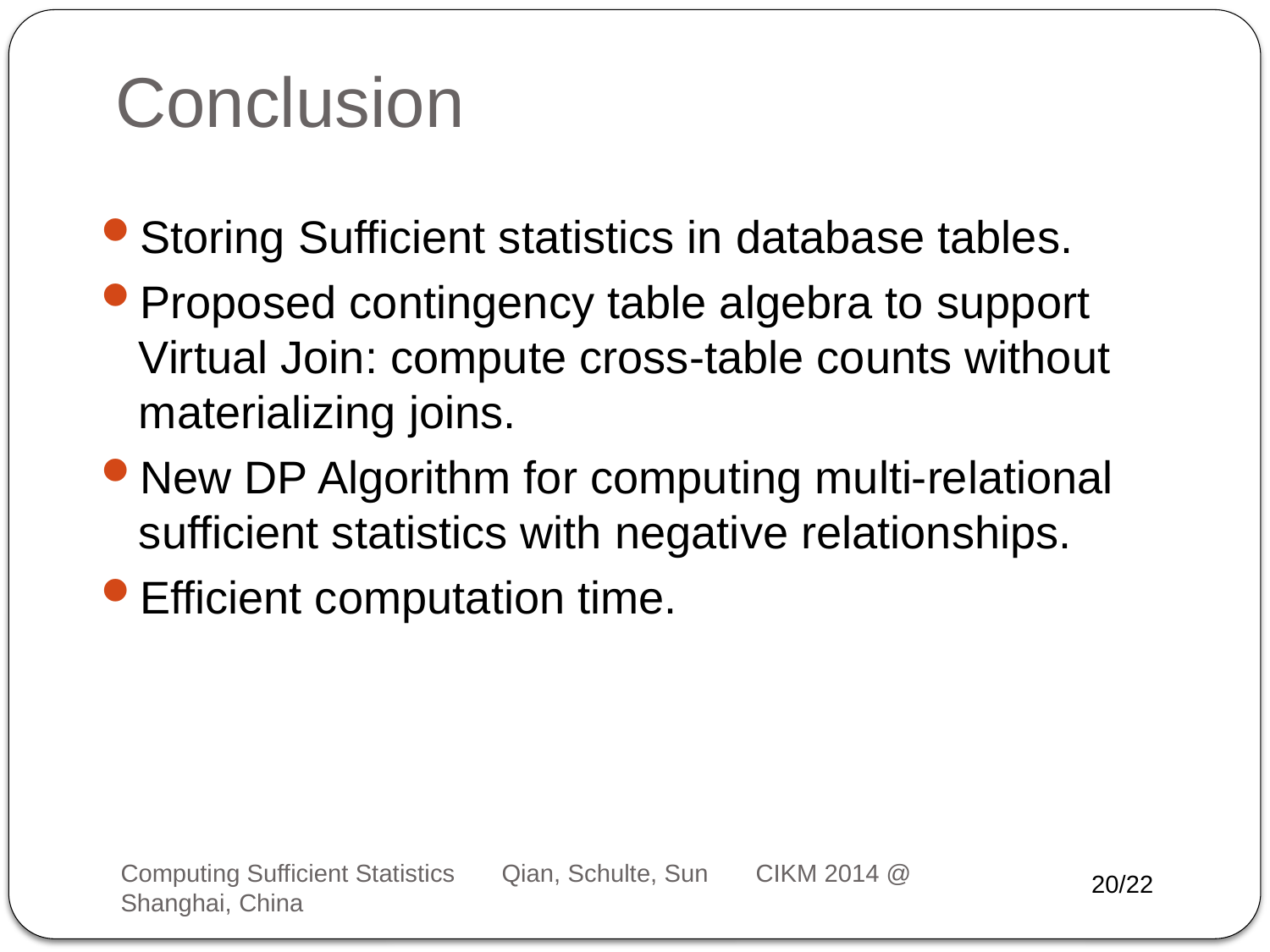

# Conclusion
Storing Sufficient statistics in database tables.
Proposed contingency table algebra to support Virtual Join: compute cross-table counts without materializing joins.
New DP Algorithm for computing multi-relational sufficient statistics with negative relationships.
Efficient computation time.

Computing Sufficient Statistics	Qian, Schulte, Sun	CIKM 2014 @ Shanghai, China